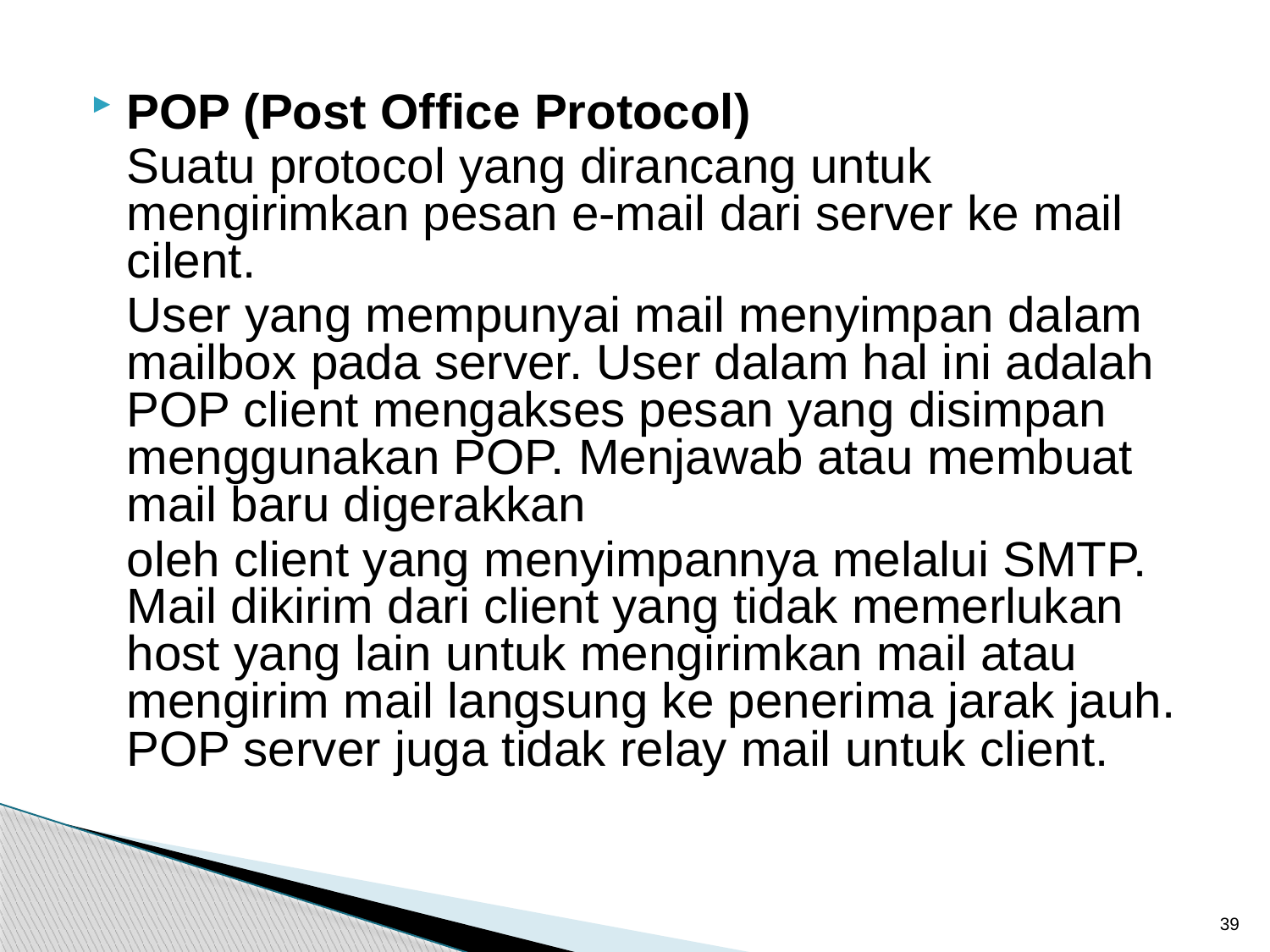

POP (Post Office Protocol)
	Suatu protocol yang dirancang untuk mengirimkan pesan e-mail dari server ke mail cilent.
	User yang mempunyai mail menyimpan dalam mailbox pada server. User dalam hal ini adalah POP client mengakses pesan yang disimpan menggunakan POP. Menjawab atau membuat mail baru digerakkan
	oleh client yang menyimpannya melalui SMTP. Mail dikirim dari client yang tidak memerlukan host yang lain untuk mengirimkan mail atau mengirim mail langsung ke penerima jarak jauh. POP server juga tidak relay mail untuk client.

39